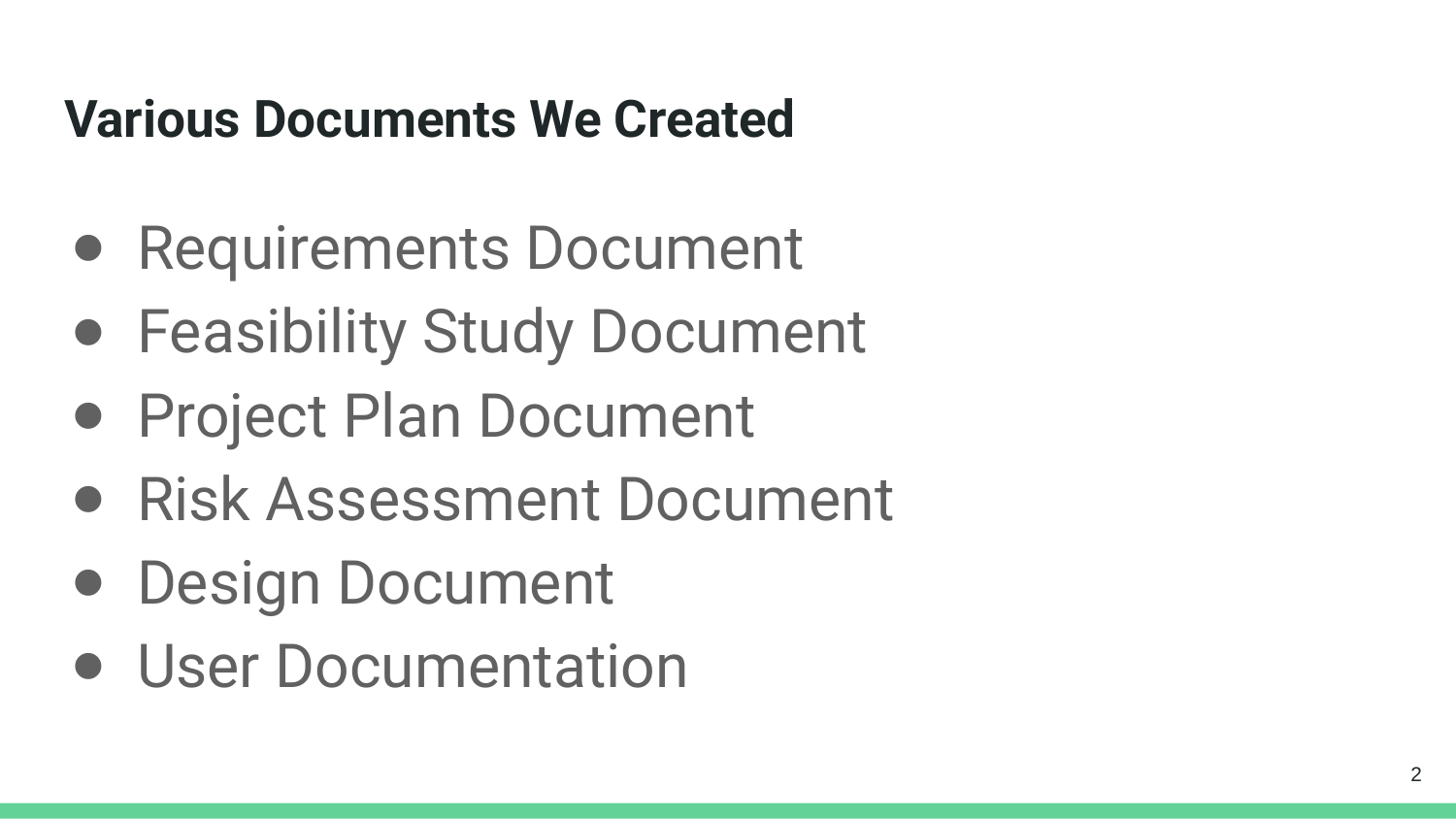

# Various Documents We Created
Requirements Document
Feasibility Study Document
Project Plan Document
Risk Assessment Document
Design Document
User Documentation
2